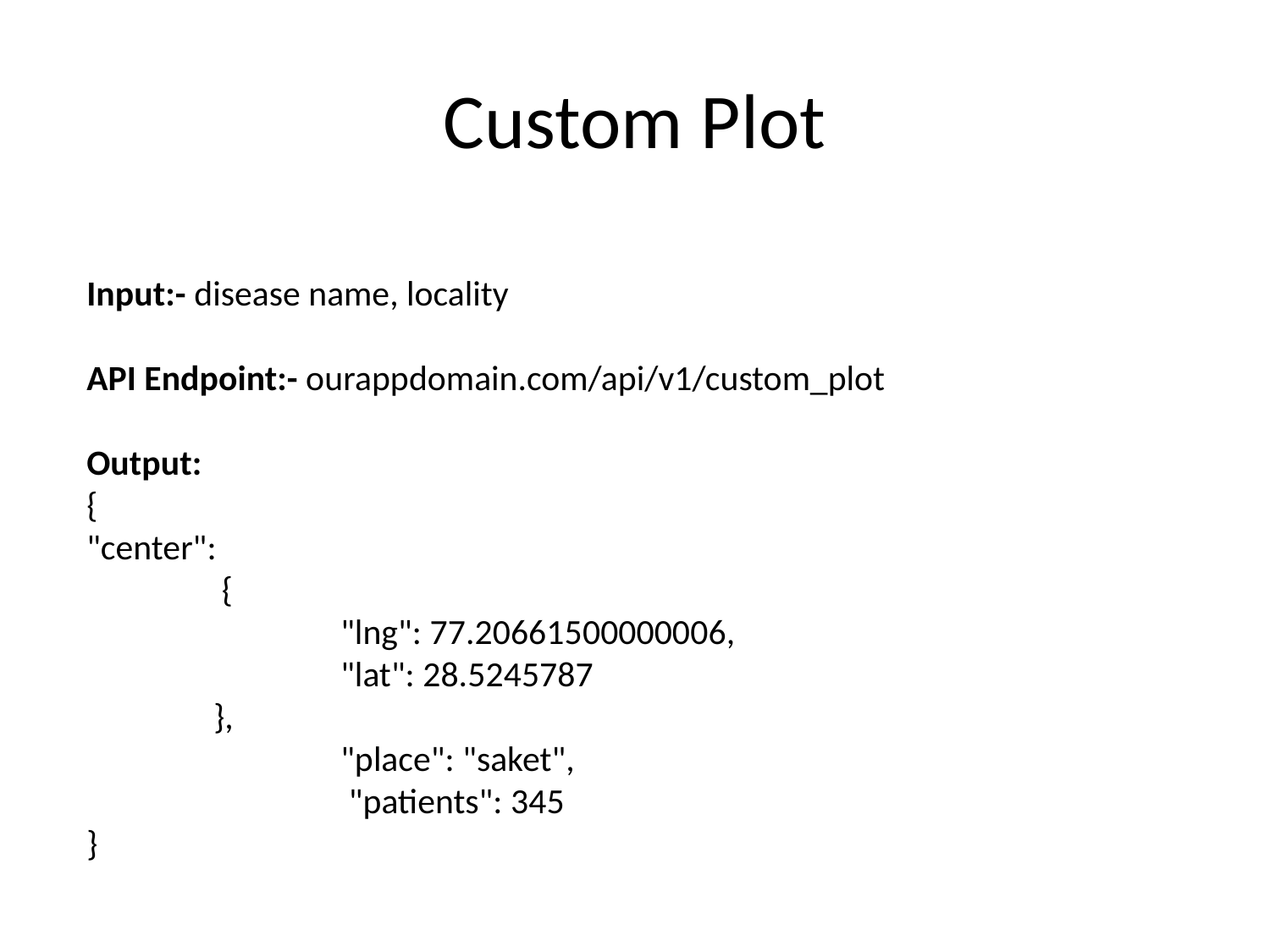

# Custom Plot
Input:- disease name, locality

API Endpoint:- ourappdomain.com/api/v1/custom_plot

Output:
{
"center":
	 {
		"lng": 77.20661500000006,
		"lat": 28.5245787
	},
		"place": "saket",
		 "patients": 345
}